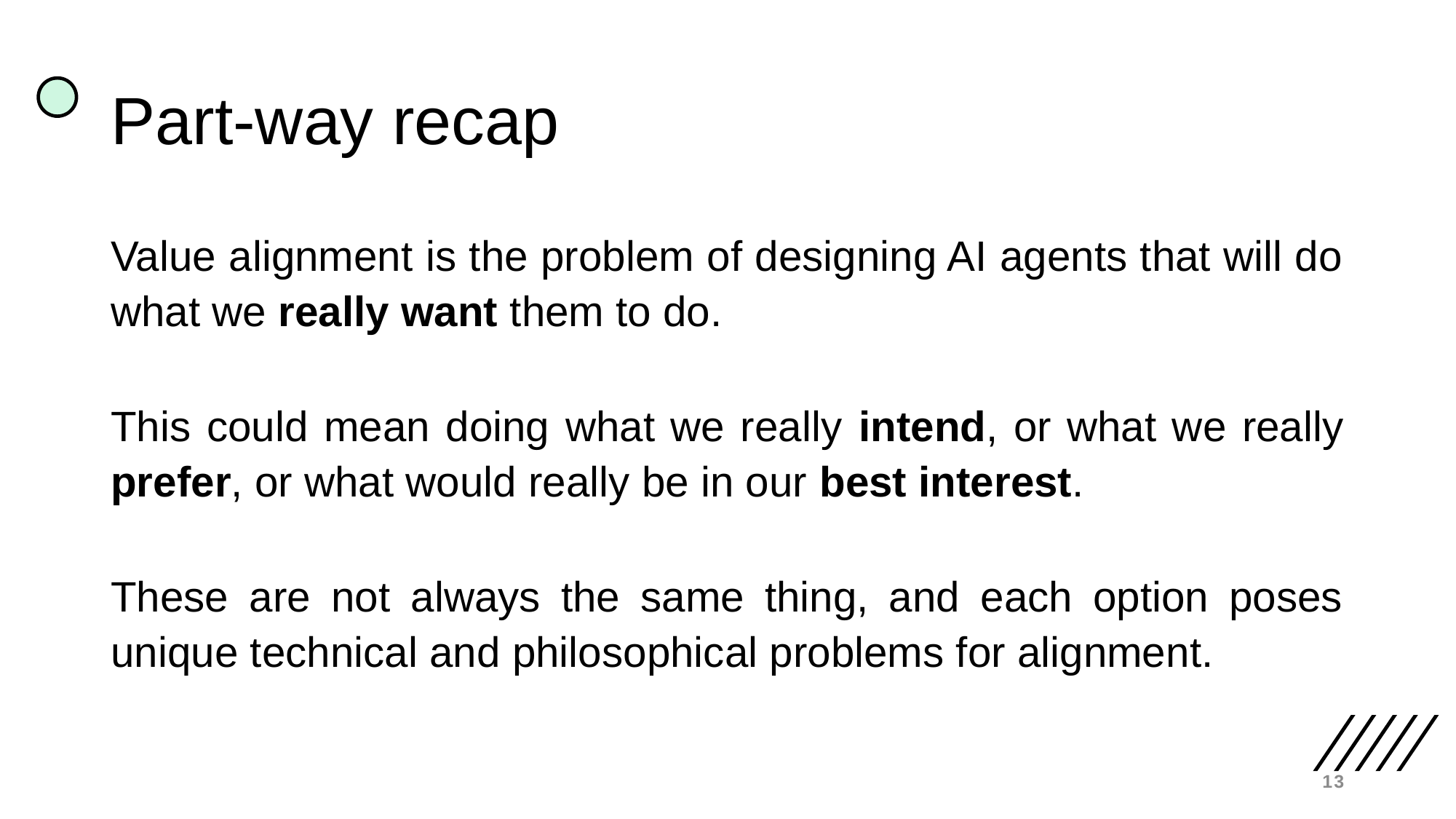

# Part-way recap
Value alignment is the problem of designing AI agents that will do what we really want them to do.

This could mean doing what we really intend, or what we really prefer, or what would really be in our best interest.

These are not always the same thing, and each option poses unique technical and philosophical problems for alignment.
13